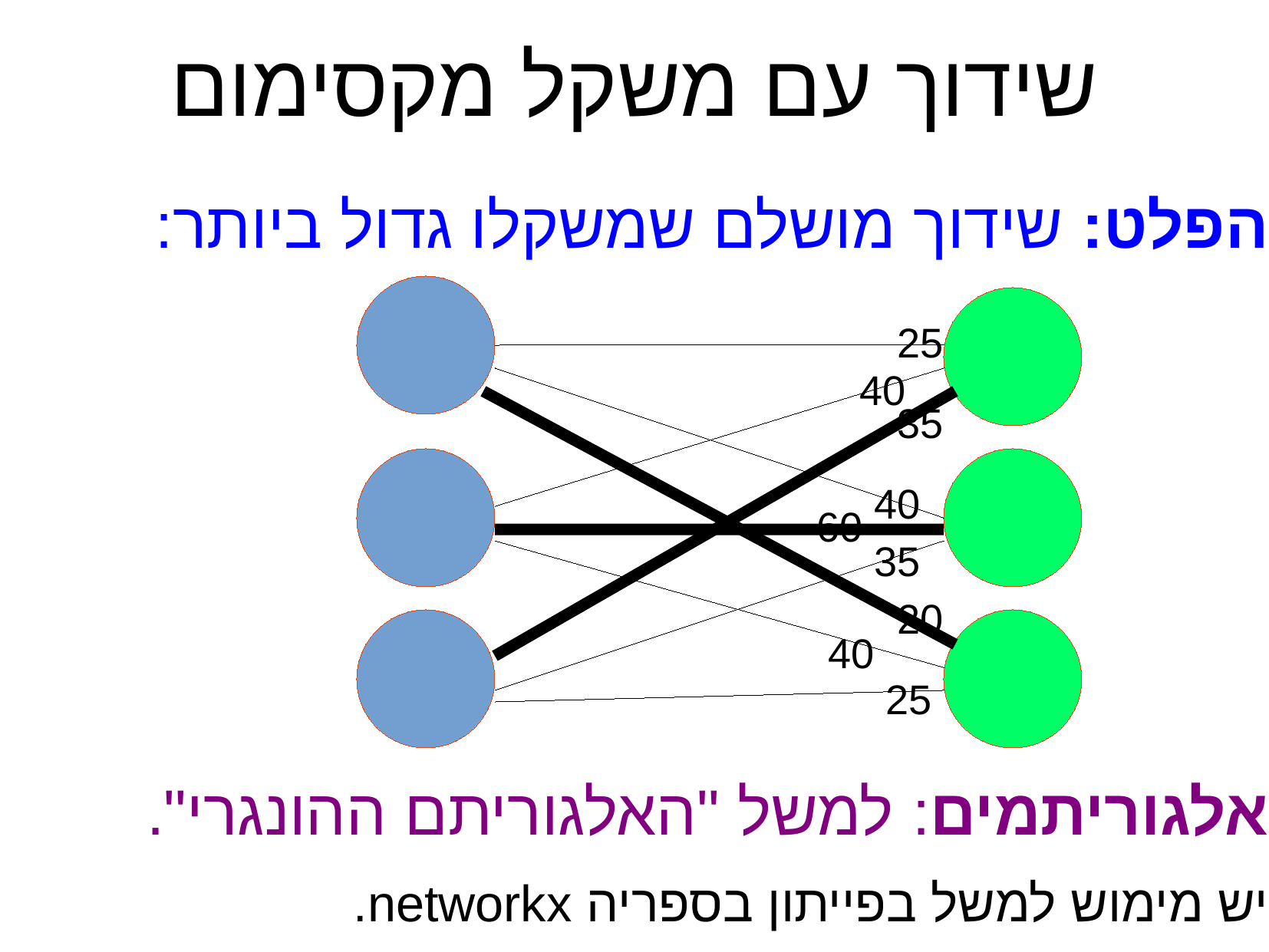

שידוך עם משקל מקסימום
הפלט: שידוך מושלם שמשקלו גדול ביותר:

25

40

35

40
60

35

20

40
25

אלגוריתמים: למשל "האלגוריתם ההונגרי".
יש מימוש למשל בפייתון בספריה networkx.